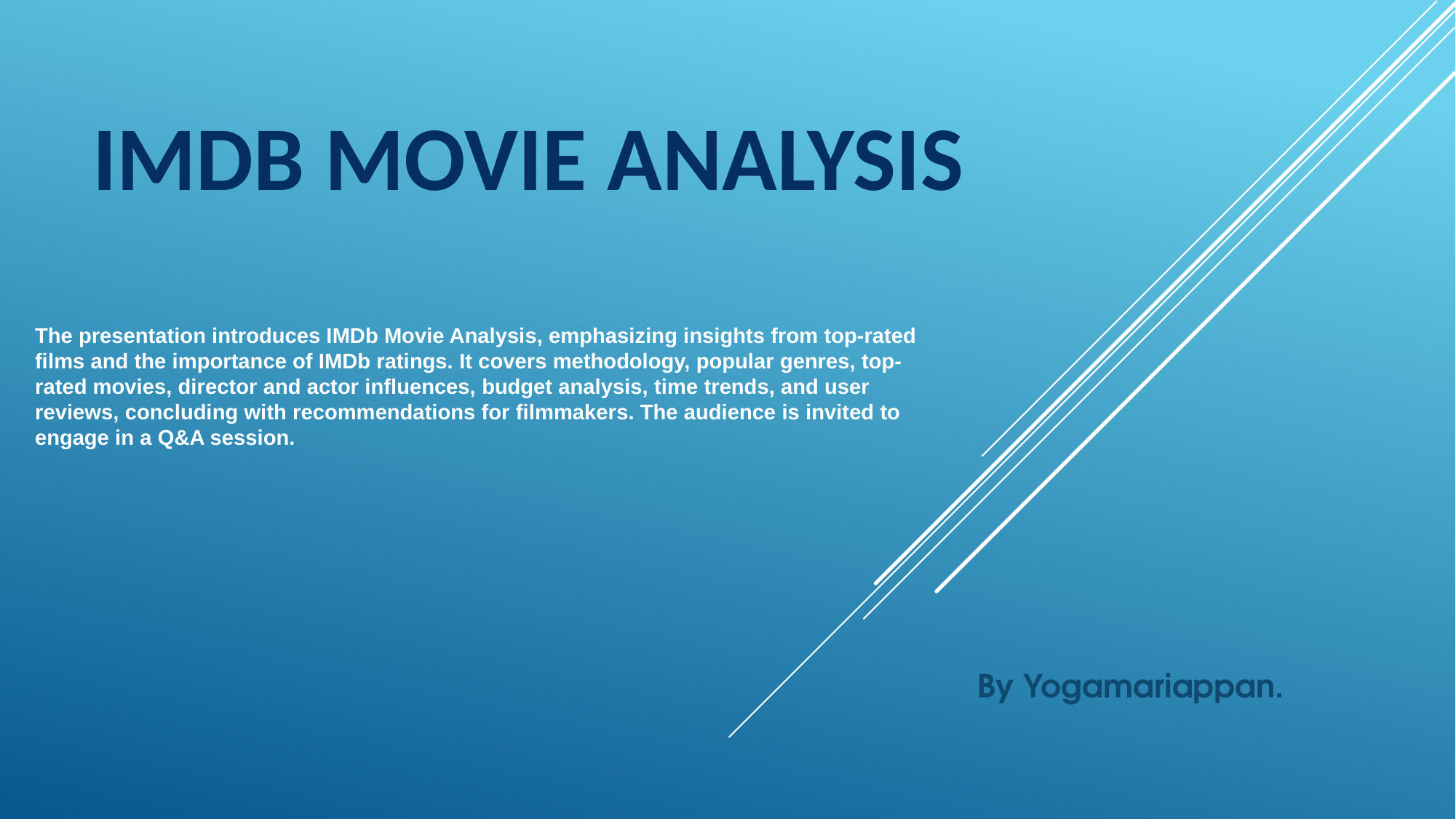

# IMDB Movie Analysis
The presentation introduces IMDb Movie Analysis, emphasizing insights from top-rated films and the importance of IMDb ratings. It covers methodology, popular genres, top-rated movies, director and actor influences, budget analysis, time trends, and user reviews, concluding with recommendations for filmmakers. The audience is invited to engage in a Q&A session.
By Yogamariappan.